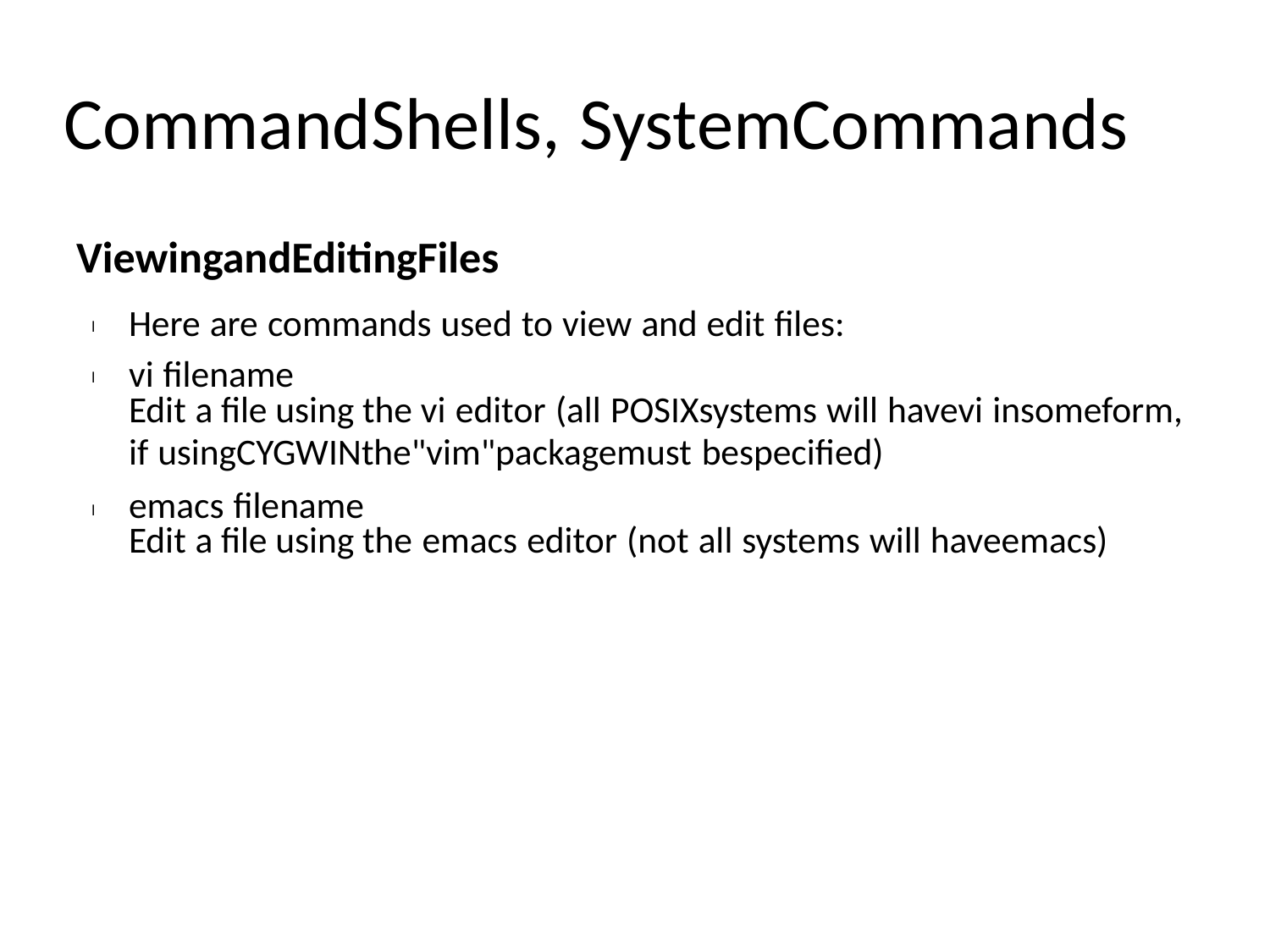

CommandShells, SystemCommands

	ViewingandEditingFiles
Here are commands used to view and edit files:
vi filename
Edit a file using the vi editor (all POSIXsystems will havevi insomeform,
if usingCYGWINthe"vim"packagemust bespecified)
emacs filename
Edit a file using the emacs editor (not all systems will haveemacs)
l

l

l